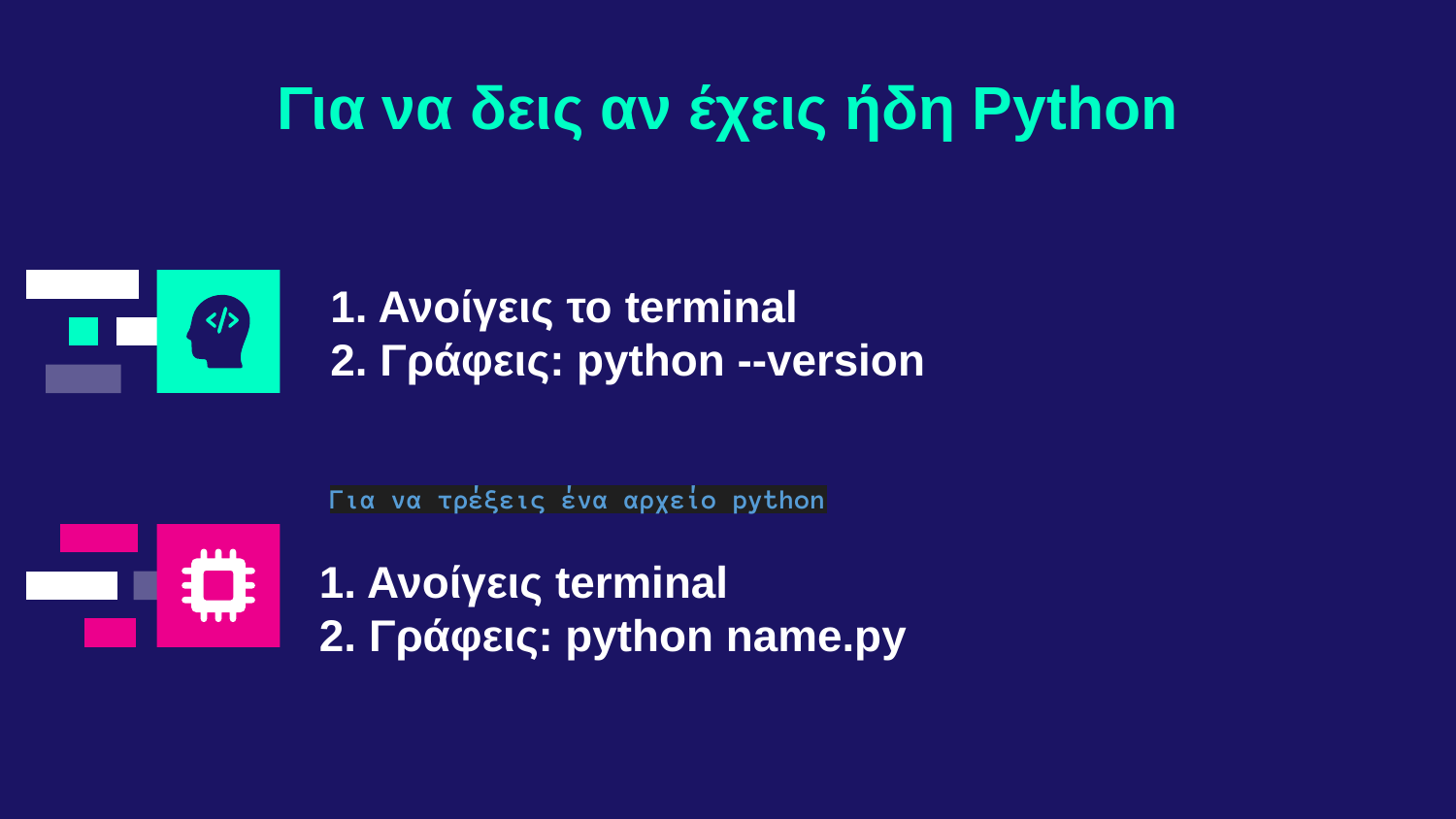

Για να δεις αν έχεις ήδη Python
# 1. Ανοίγεις το terminal 2. Γράφεις: python --version

Για να τρέξεις ένα αρχείο python

1. Ανοίγεις terminal
2. Γράφεις: python name.py